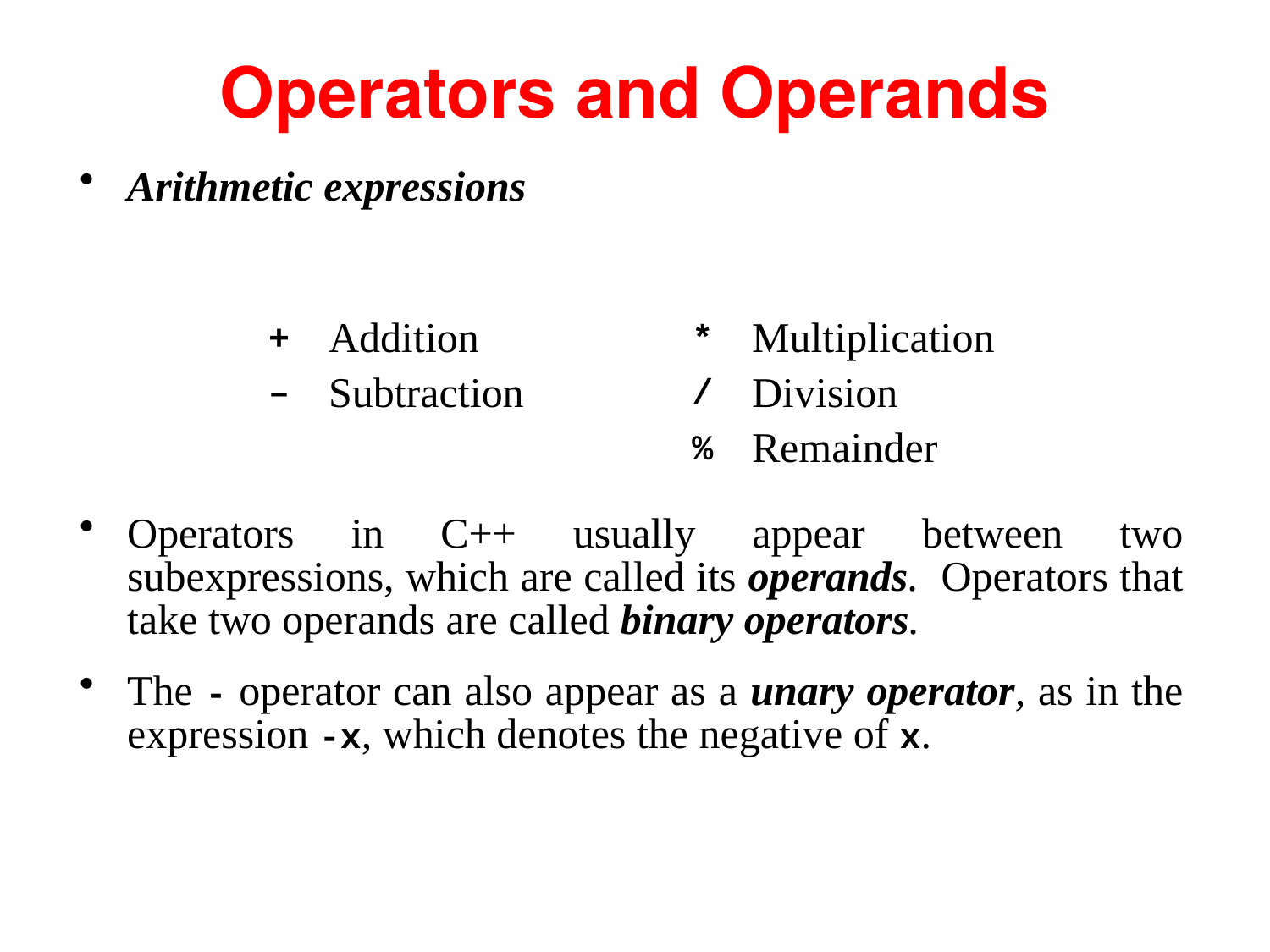

# Operators and Operands
Arithmetic expressions

Addition
Multiplication
+
*
Subtraction
Division
–
/
Remainder
%
Operators in C++ usually appear between two subexpressions, which are called its operands.  Operators that take two operands are called binary operators.
The - operator can also appear as a unary operator, as in the expression -x, which denotes the negative of x.